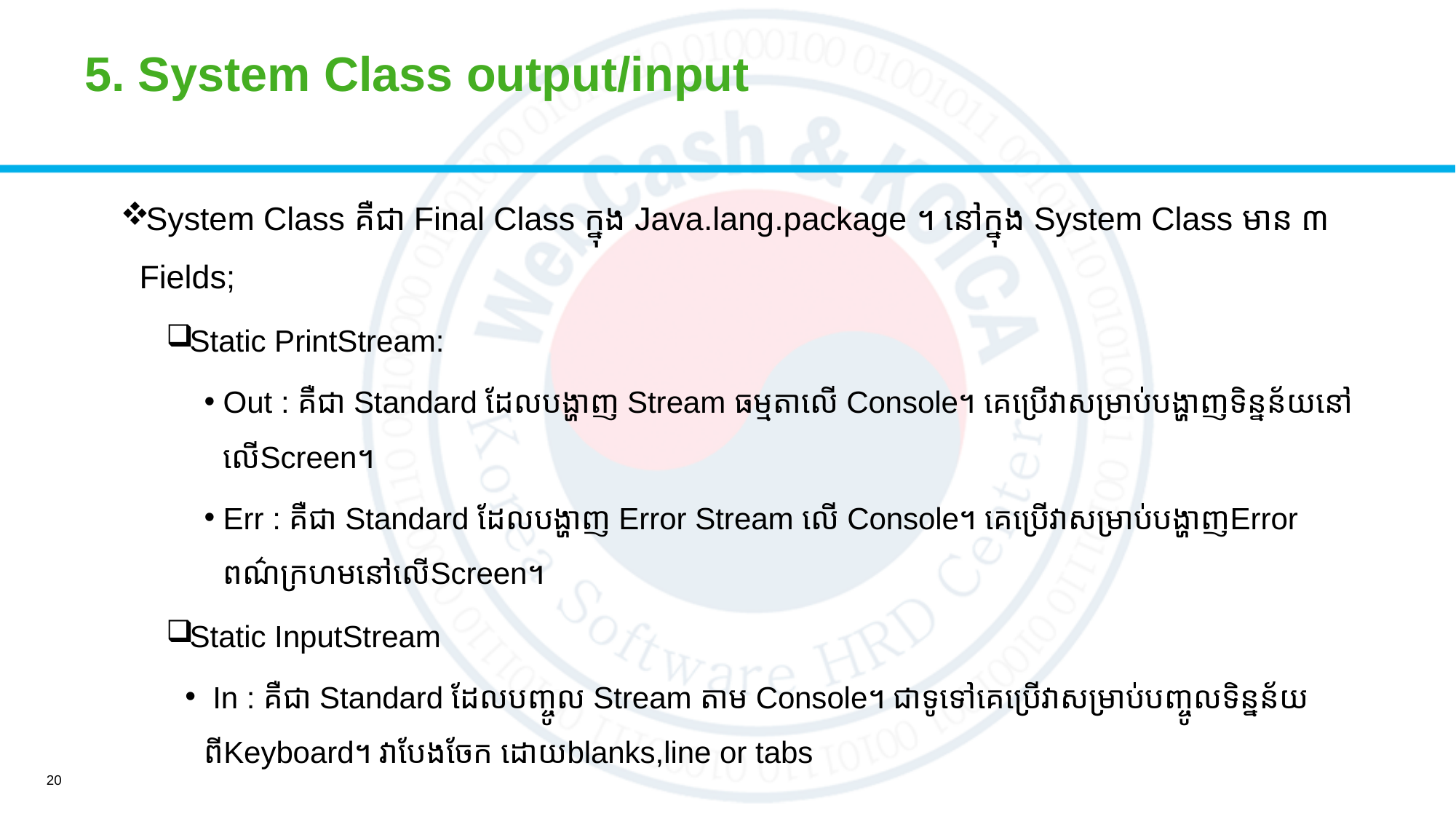

# 5. System Class output/input
System Class គឺជា Final Class ក្នុង Java.lang.package ។ នៅក្នុង System Class មាន ៣ Fields;
Static PrintStream:
Out : គឺជា Standard ដែលបង្ហាញ Stream ធម្មតាលើ Console។ គេប្រើវាសម្រាប់បង្ហាញទិន្នន័យនៅលើScreen។
Err : គឺជា Standard ដែលបង្ហាញ Error Stream លើ Console។ គេប្រើវាសម្រាប់បង្ហាញError ពណ៌ក្រហមនៅលើScreen។
Static InputStream
​ In : គឺជា Standard ដែលបញ្ចូល Stream តាម Console។ ជាទូទៅគេប្រើវាសម្រាប់បញ្ចូលទិន្នន័យពីKeyboard។ វាបែងចែក ដោយblanks,line or tabs

20